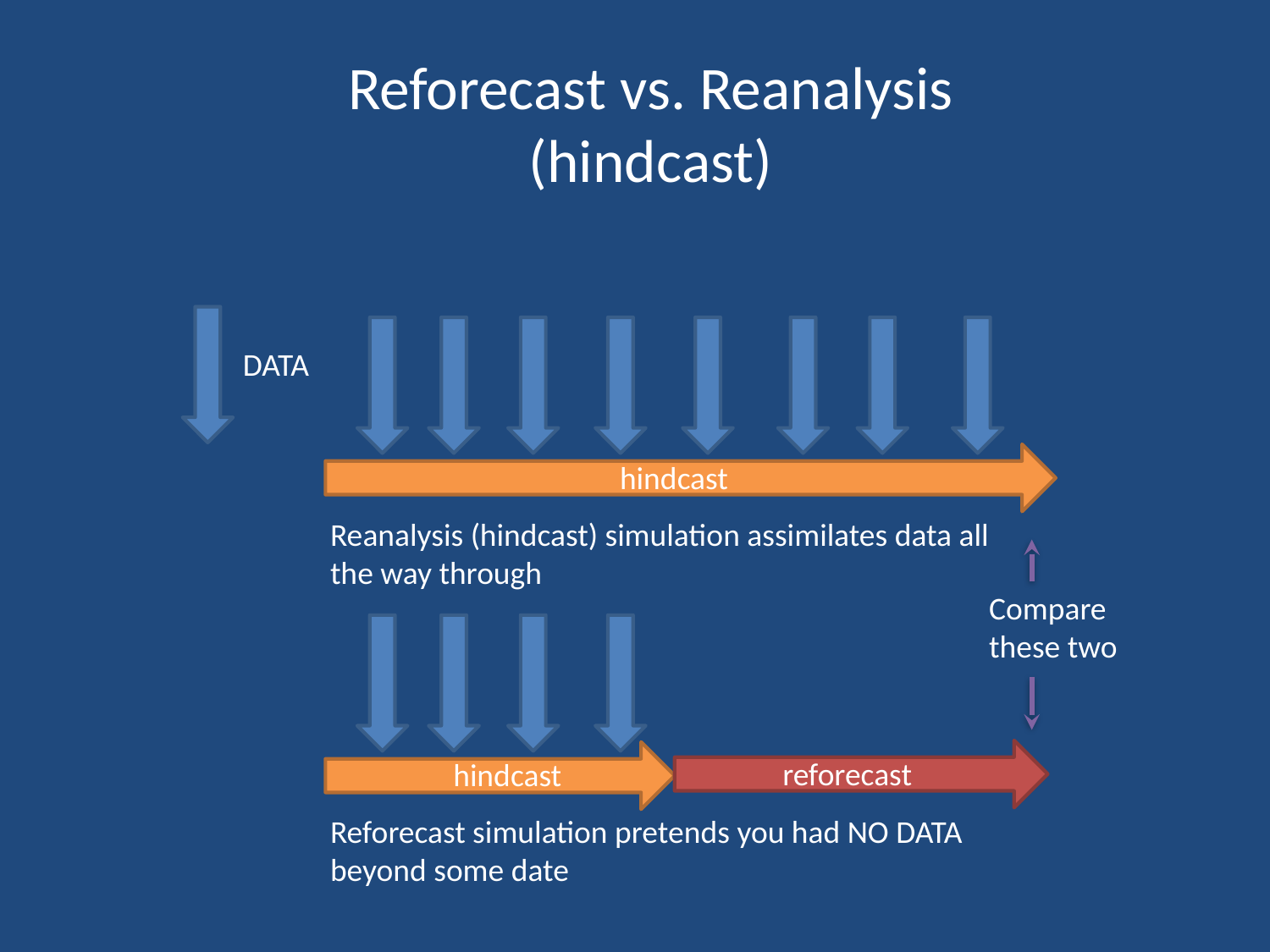

# Reforecast vs. Reanalysis (hindcast)

DATA

hindcast
Reanalysis (hindcast) simulation assimilates data all the way through
Compare these two

reforecast
hindcast
Reforecast simulation pretends you had NO DATA beyond some date